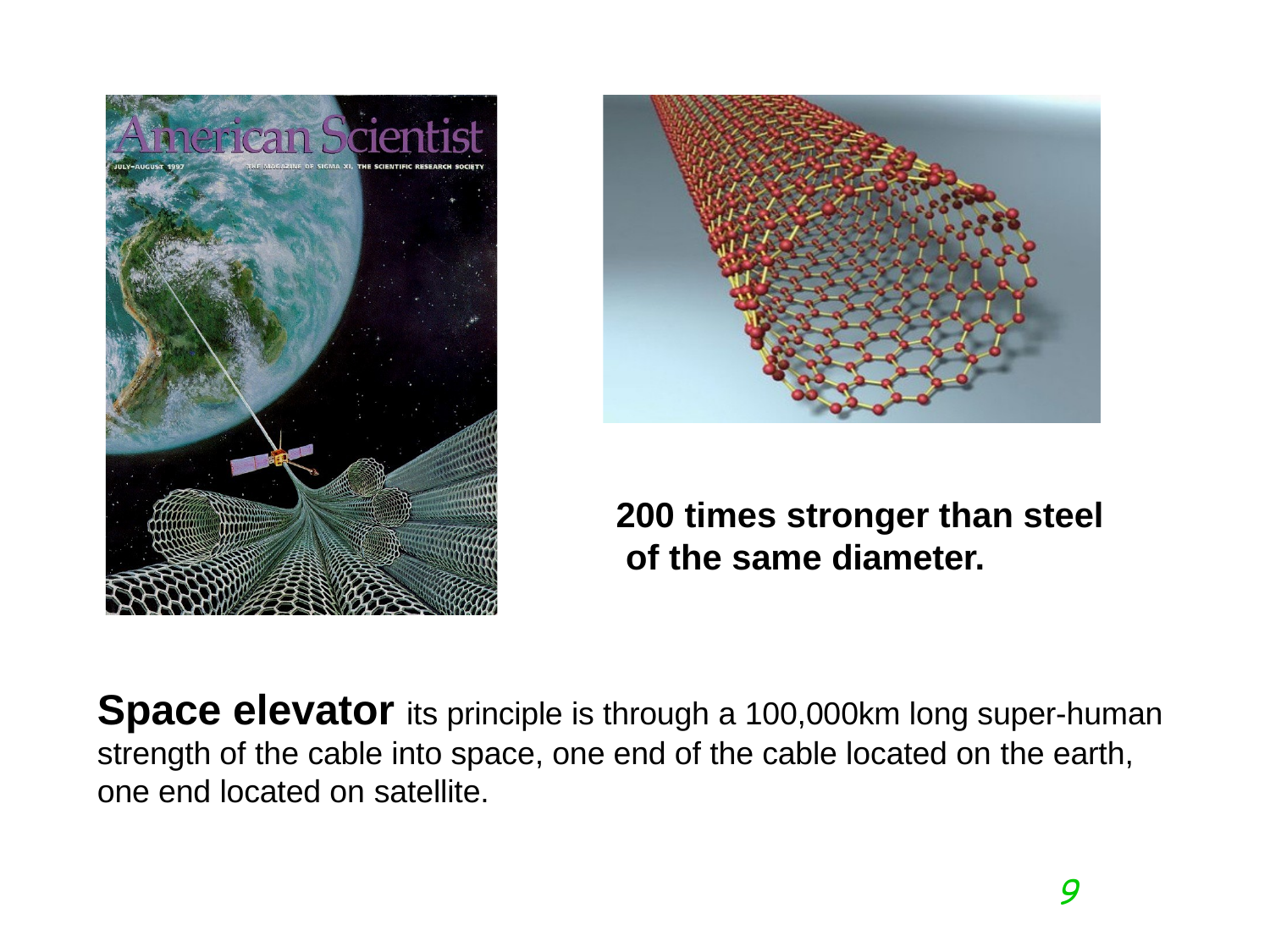

200 times stronger than steel  of the same diameter.
Space elevator its principle is through a 100,000km long super-human  strength of the cable into space, one end of the cable located on the earth,  one end located on satellite.
9